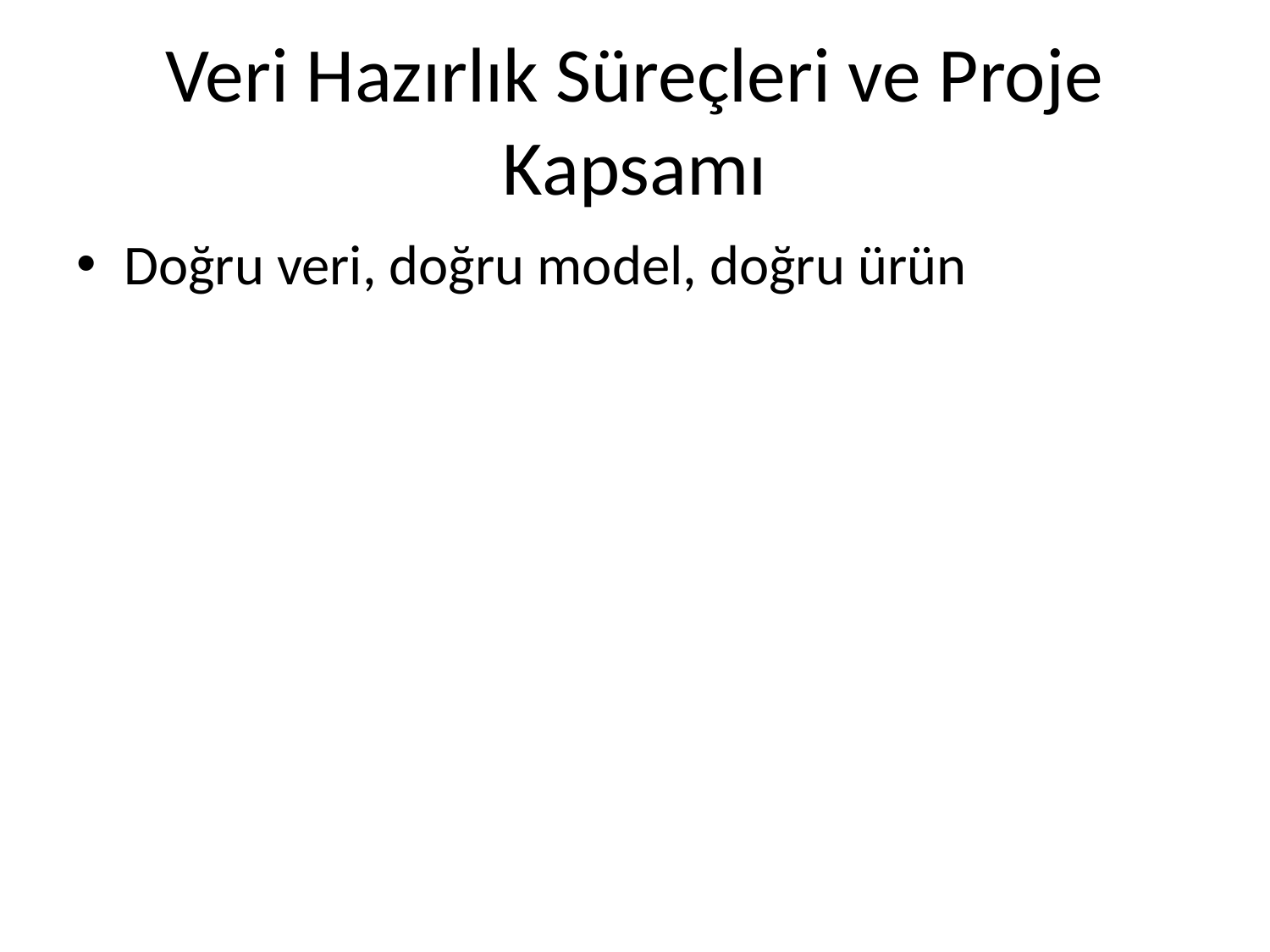

# Veri Hazırlık Süreçleri ve Proje Kapsamı
Doğru veri, doğru model, doğru ürün